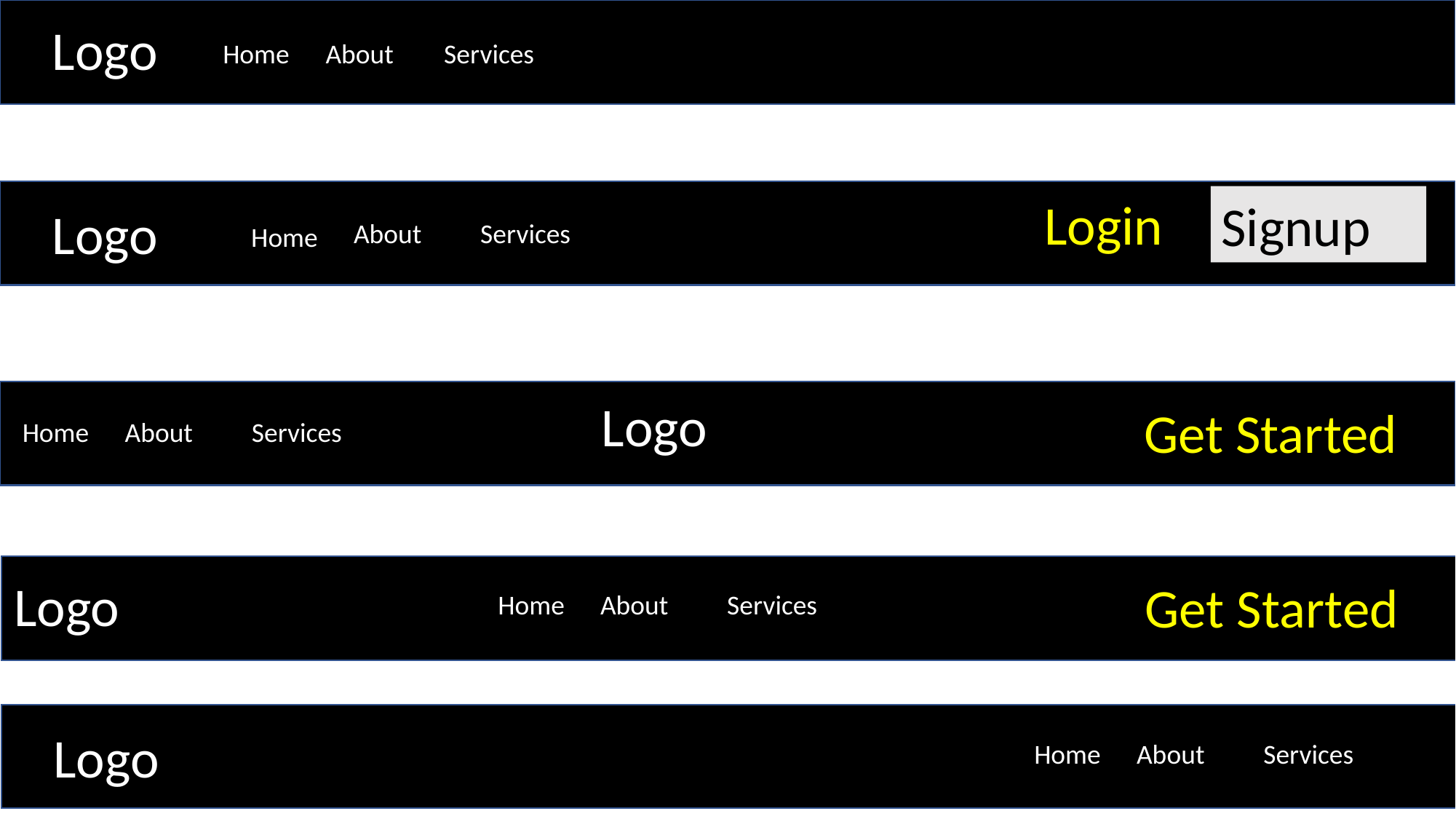

Logo
Home
About
Services

Login
Signup
Logo
About
Services
Home

Logo
Get Started
Home
About
Services

Logo
Get Started
Home
About
Services

Logo
Home
About
Services